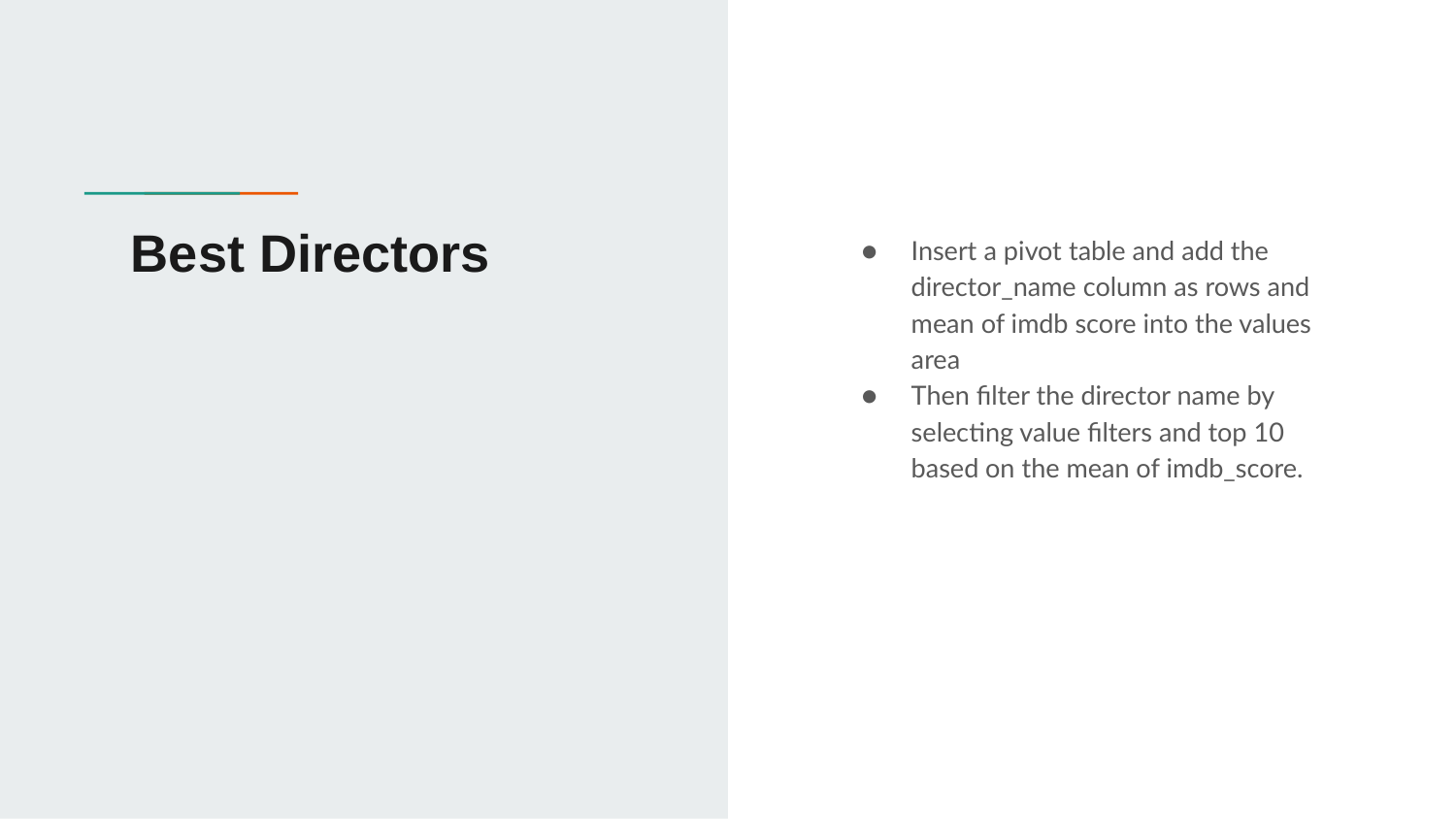

# Best Directors
Insert a pivot table and add the director_name column as rows and mean of imdb score into the values area
Then filter the director name by selecting value filters and top 10 based on the mean of imdb_score.